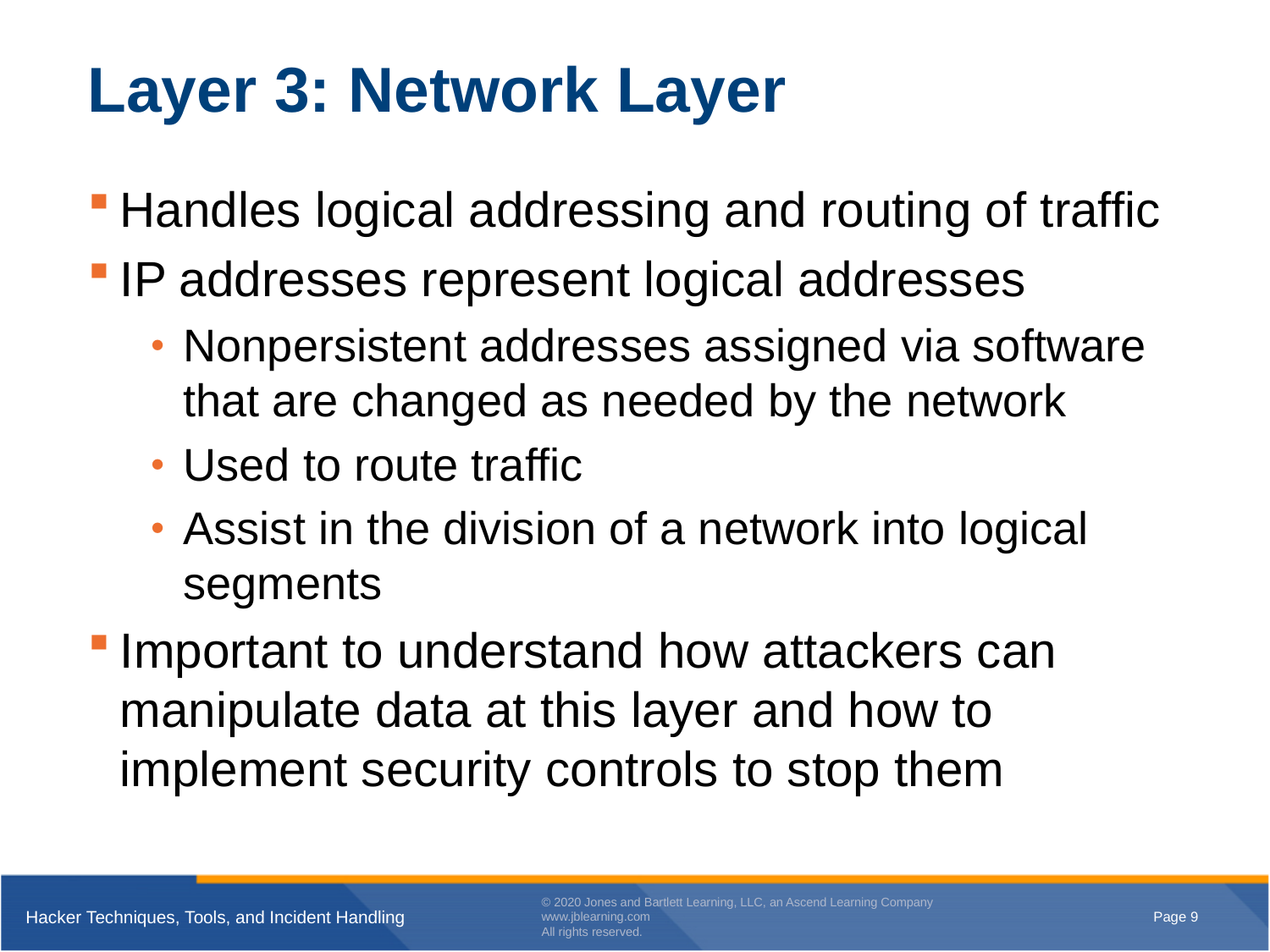

# Layer 3: Network Layer
Handles logical addressing and routing of traffic
IP addresses represent logical addresses
Nonpersistent addresses assigned via software that are changed as needed by the network
Used to route traffic
Assist in the division of a network into logical segments
Important to understand how attackers can manipulate data at this layer and how to implement security controls to stop them